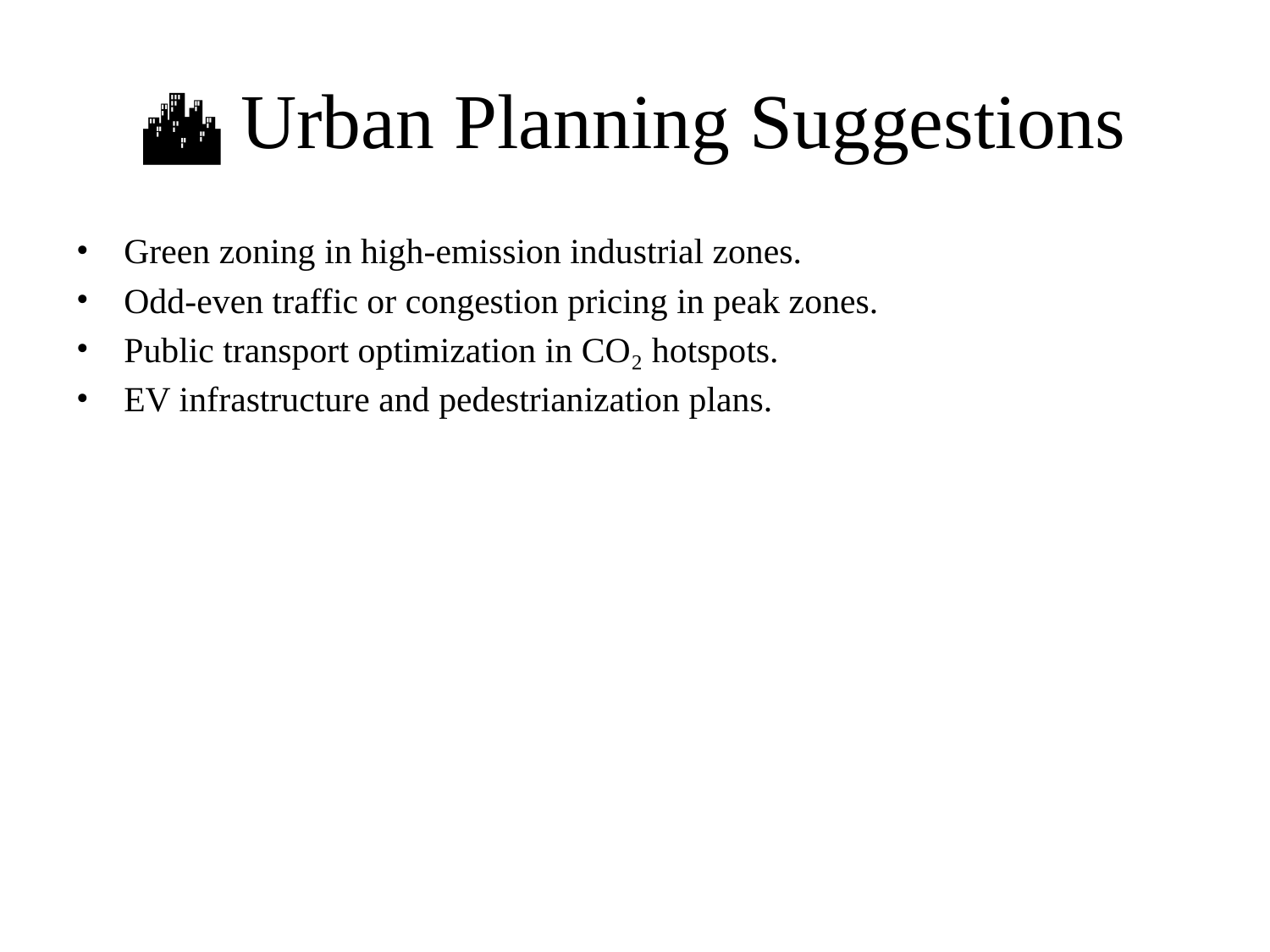

# 🏙️ Urban Planning Suggestions
Green zoning in high-emission industrial zones.
Odd-even traffic or congestion pricing in peak zones.
Public transport optimization in CO₂ hotspots.
EV infrastructure and pedestrianization plans.